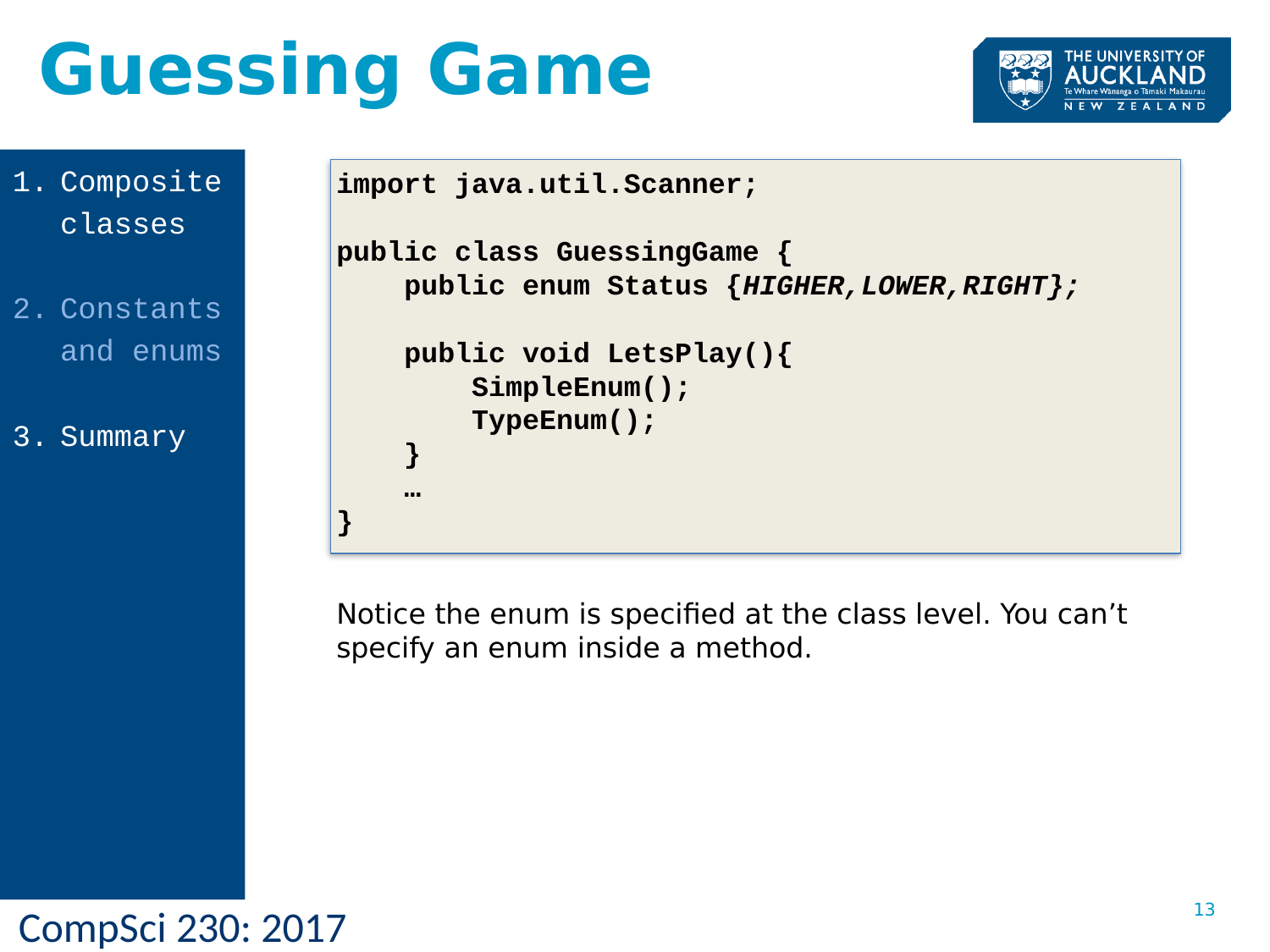

Guessing Game
Composite classes

Constants and enums

Summary

import java.util.Scanner;

public class GuessingGame {
    public enum Status {HIGHER,LOWER,RIGHT};

    public void LetsPlay(){
        SimpleEnum();
        TypeEnum();
    }
    …
}

Notice the enum is specified at the class level. You can’t specify an enum inside a method.

13